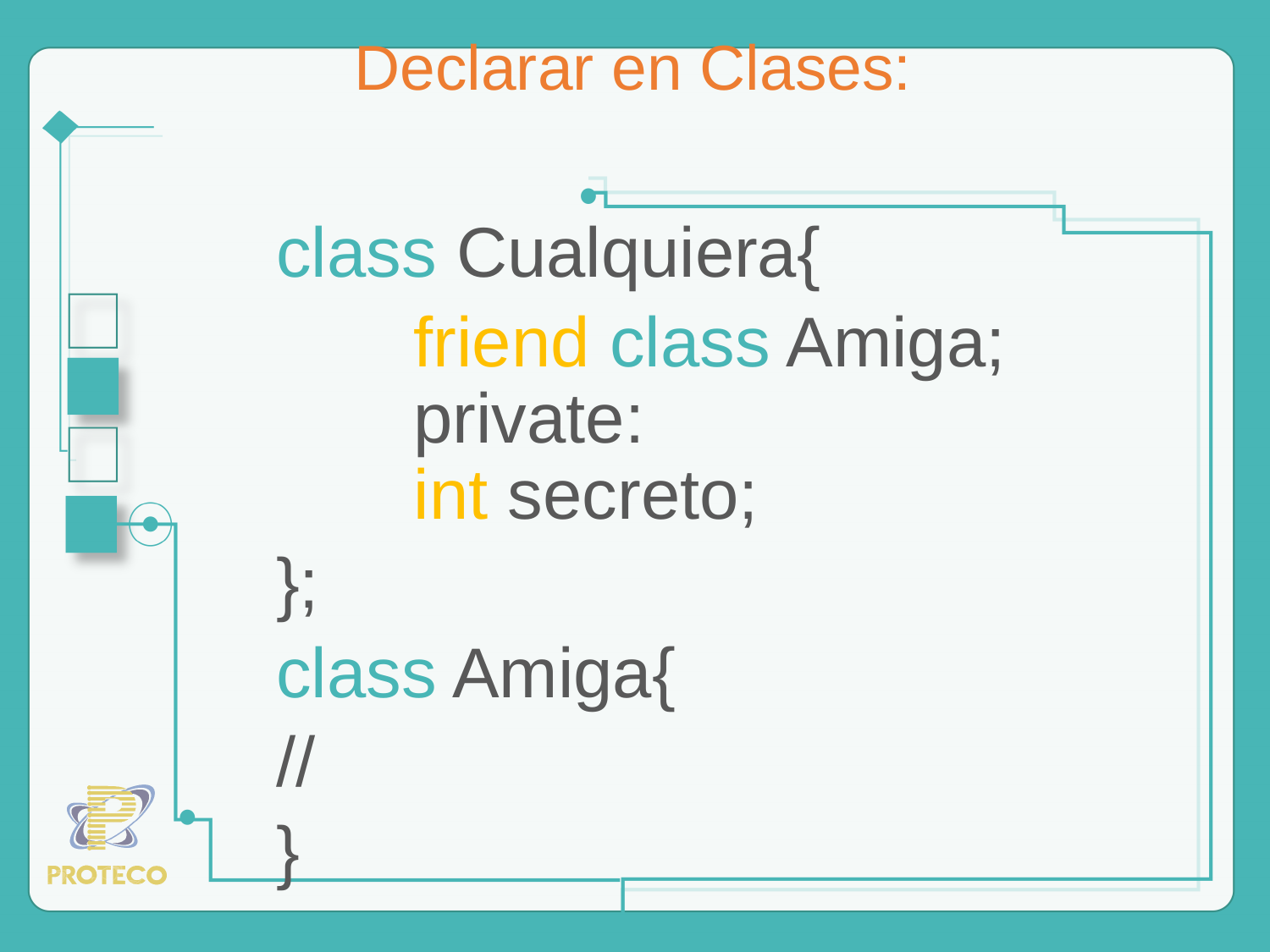

# Declarar en Clases:
class Cualquiera{
       friend class Amiga;
       private:
       int secreto;
};
class Amiga{
//
}